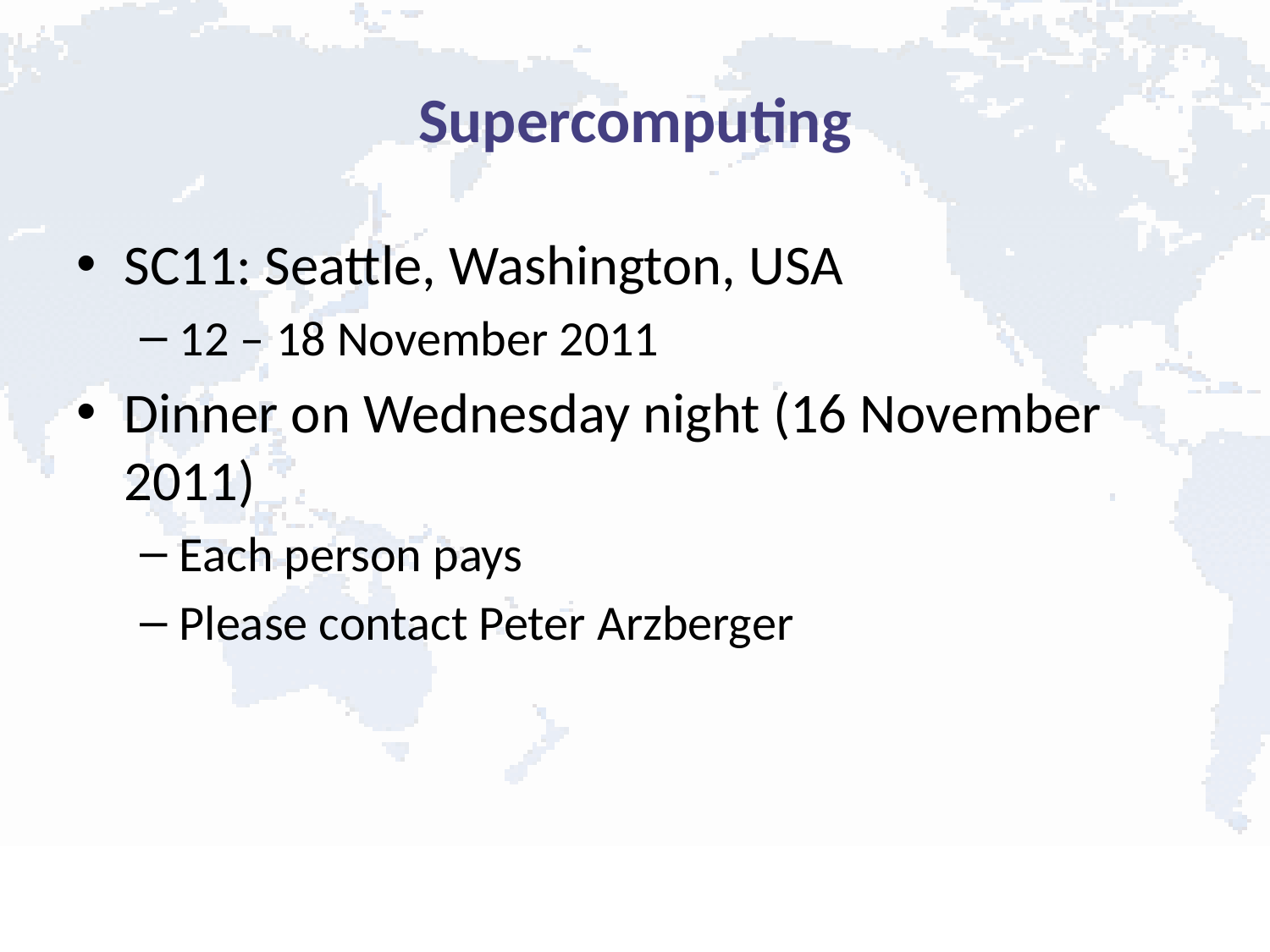

# Supercomputing
SC11: Seattle, Washington, USA
12 – 18 November 2011
Dinner on Wednesday night (16 November 2011)
Each person pays
Please contact Peter Arzberger